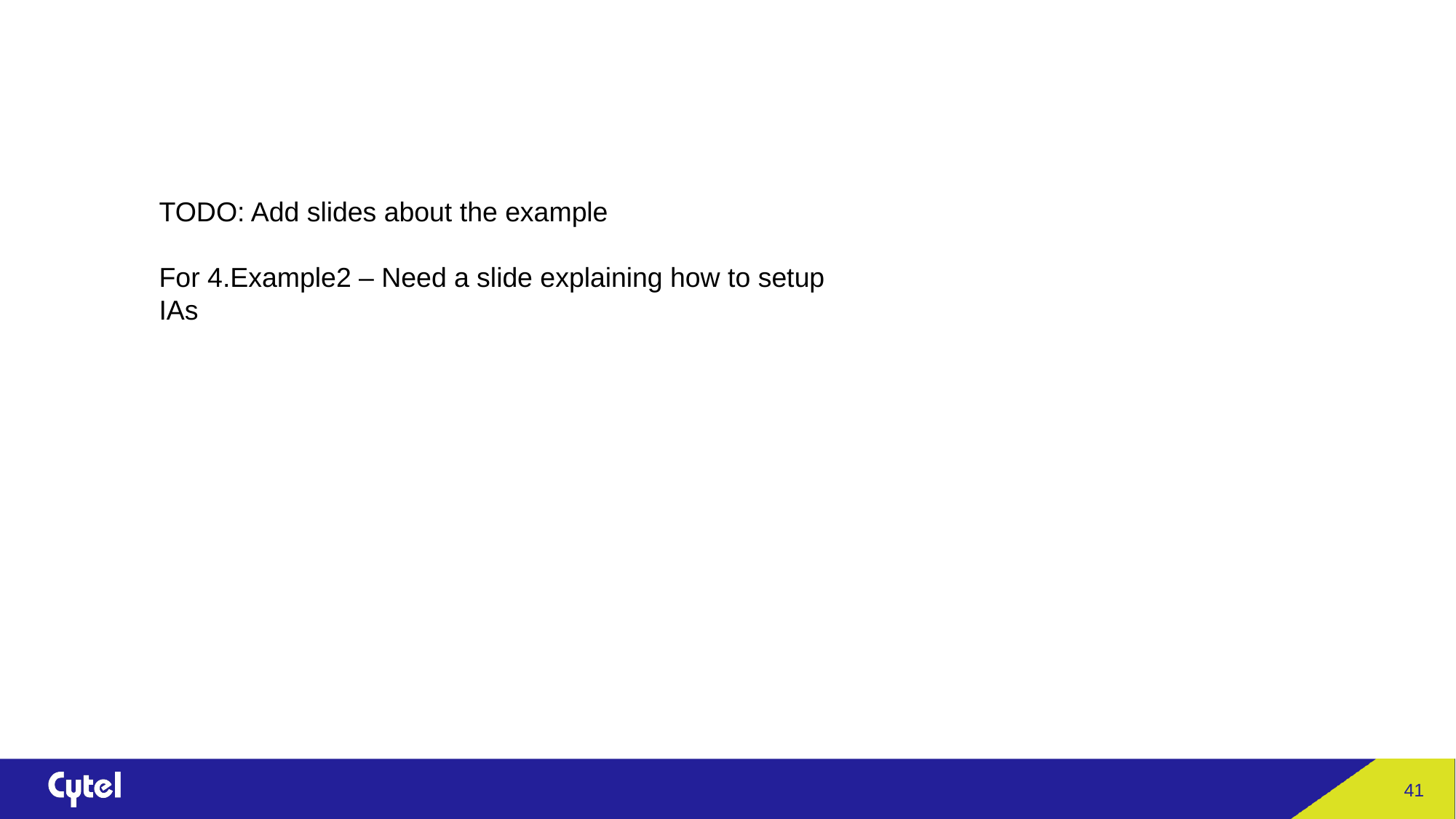

TODO: Add slides about the example

For 4.Example2 – Need a slide explaining how to setup IAs
41